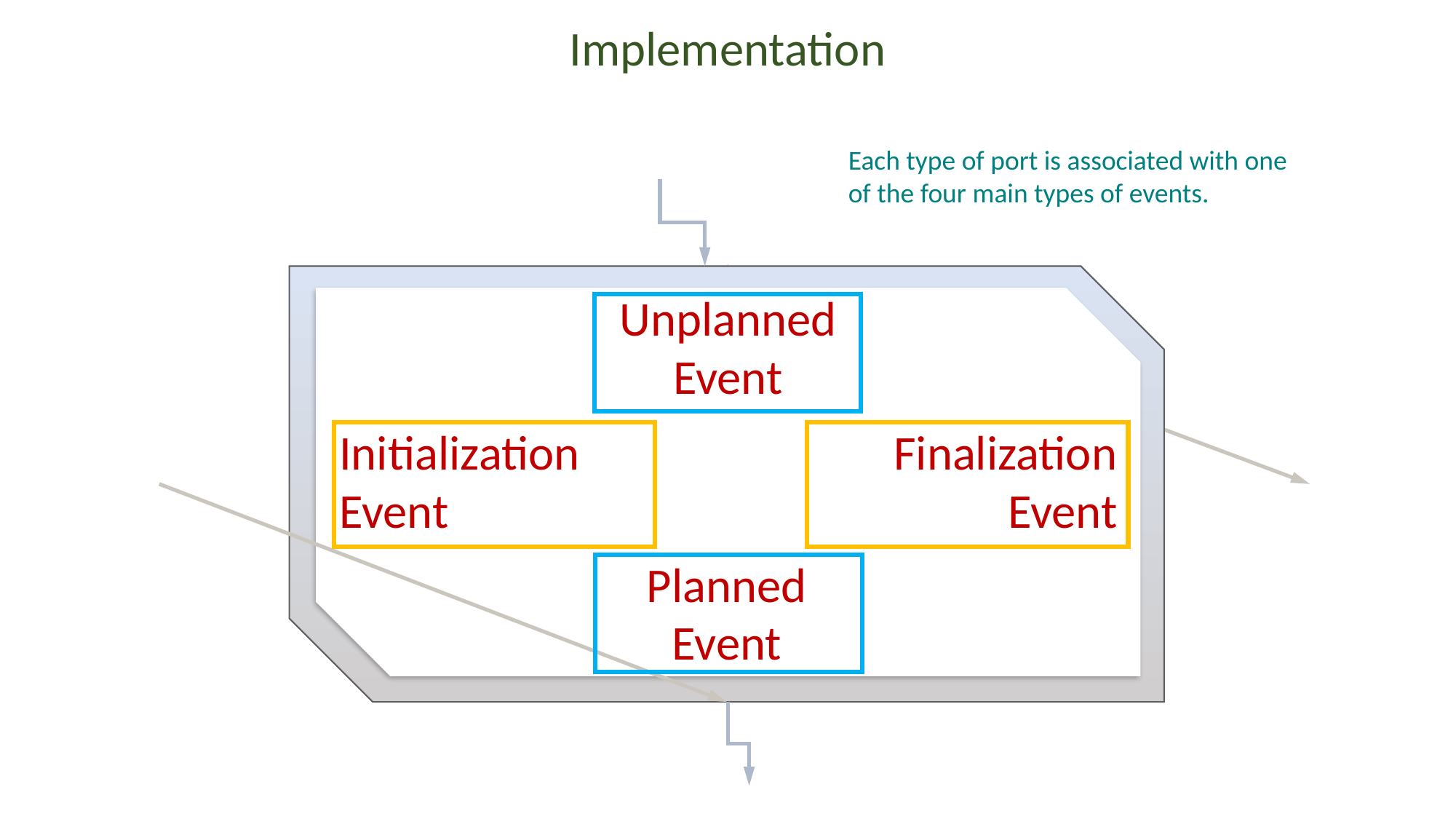

Implementation
Each type of port is associated with one of the four main types of events.

Unplanned
Event

Finalization
Event
Initialization
Event

Planned
Event